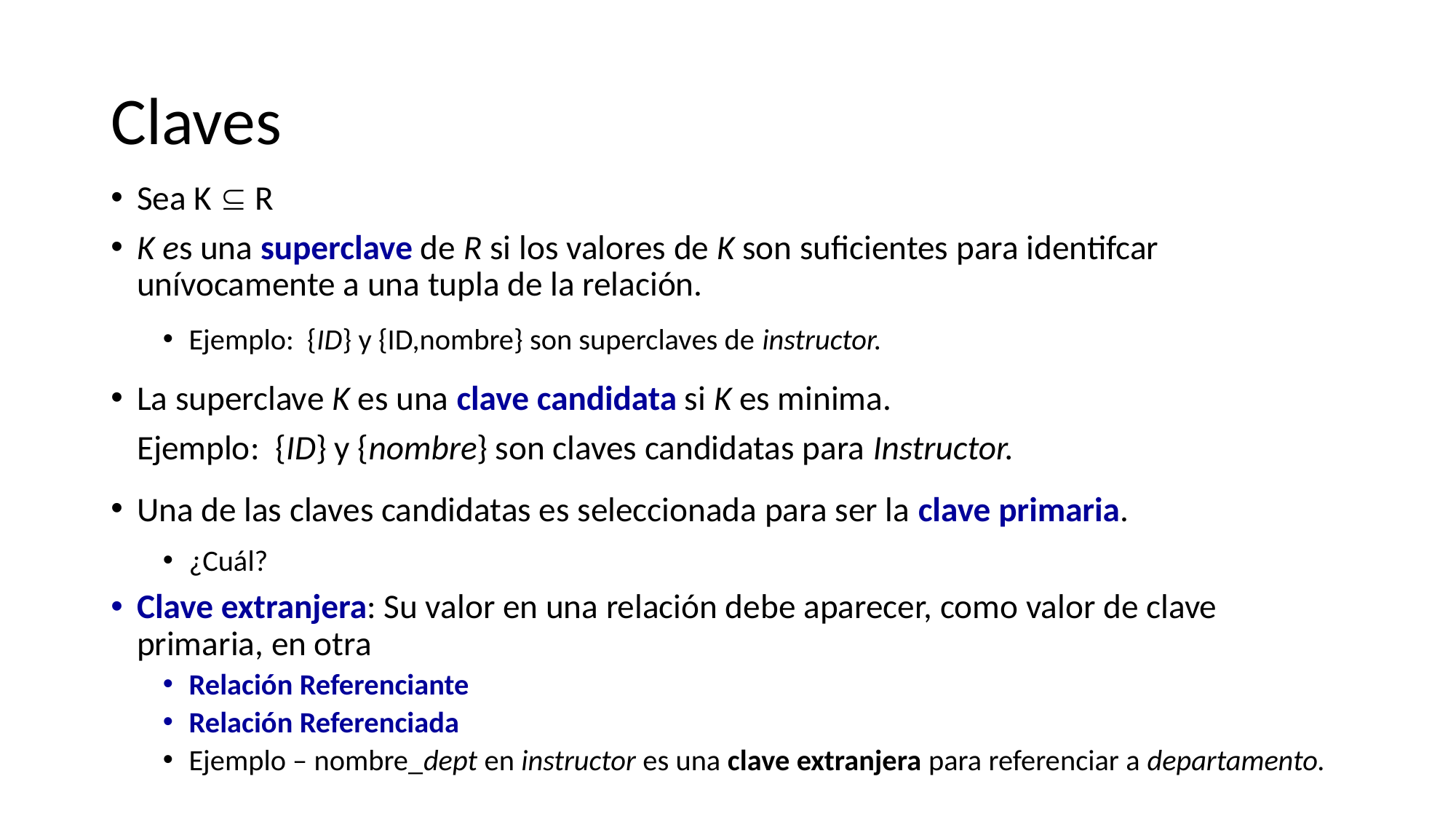

# Claves
Sea K ⊆ R
K es una superclave de R si los valores de K son suficientes para identifcar unívocamente a una tupla de la relación.
Ejemplo:  {ID} y {ID,nombre} son superclaves de instructor.
La superclave K es una clave candidata si K es minima.
Ejemplo:  {ID} y {nombre} son claves candidatas para Instructor.
Una de las claves candidatas es seleccionada para ser la clave primaria.
¿Cuál?
Clave extranjera: Su valor en una relación debe aparecer, como valor de clave primaria, en otra
Relación Referenciante
Relación Referenciada
Ejemplo – nombre_dept en instructor es una clave extranjera para referenciar a departamento.